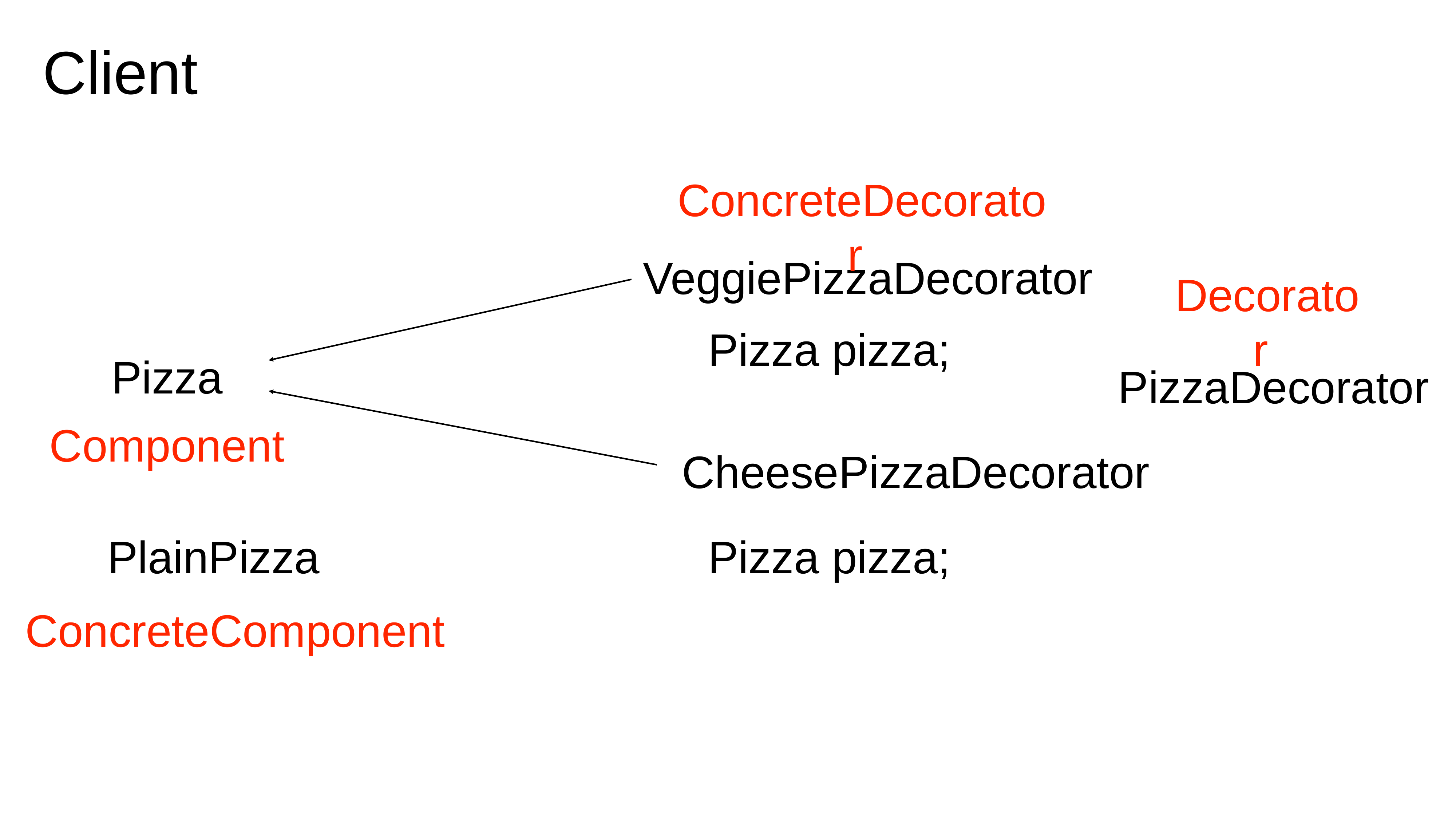

Client
ConcreteDecorator
VeggiePizzaDecorator

Decorator
Pizza pizza;
Pizza
PizzaDecorator

Component
CheesePizzaDecorator
PlainPizza
Pizza pizza;
ConcreteComponent